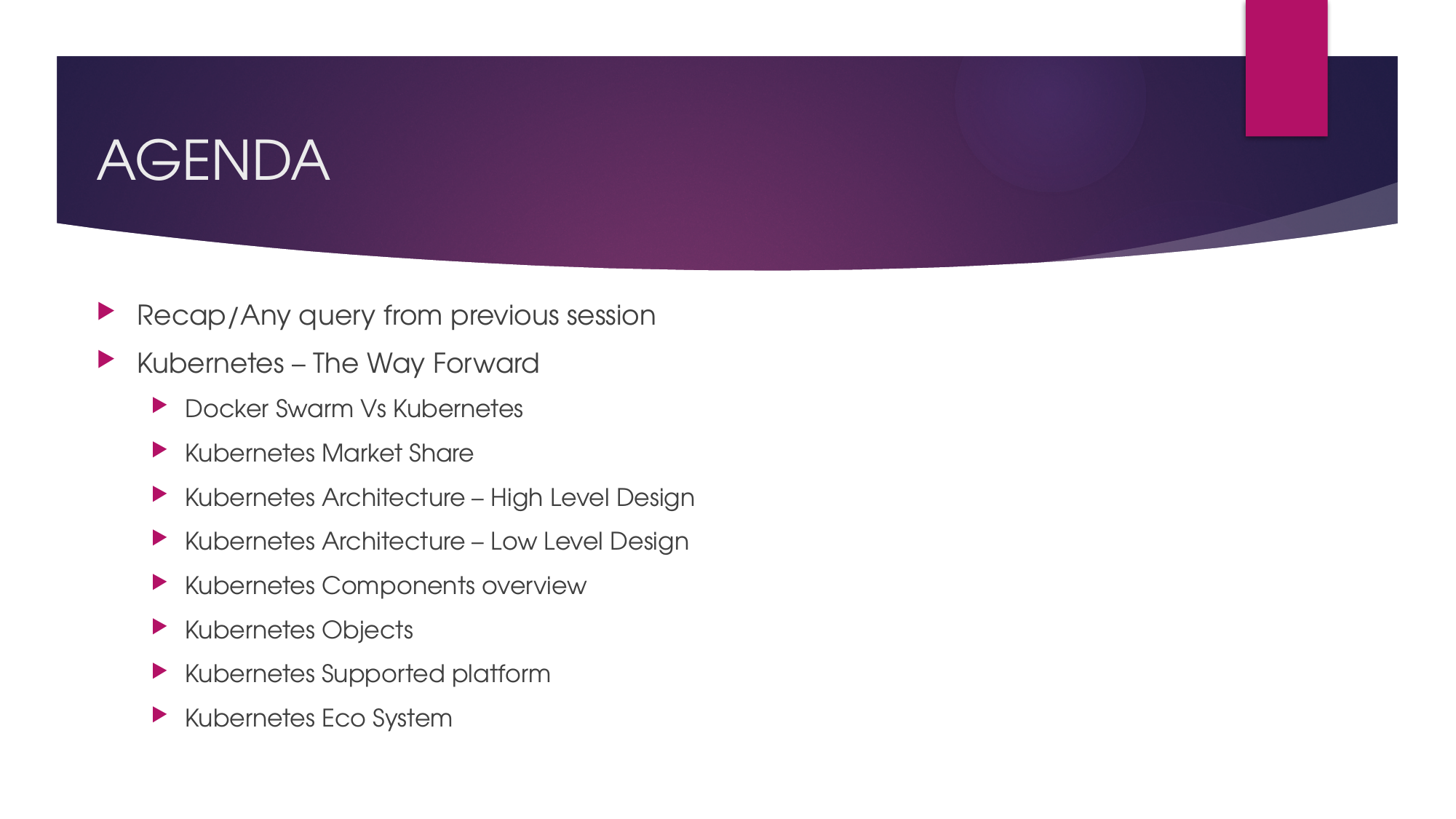

# AGENDA
Recap/Any query from previous session
Kubernetes – The Way Forward
Docker Swarm Vs Kubernetes
Kubernetes Market Share
Kubernetes Architecture – High Level Design
Kubernetes Architecture – Low Level Design
Kubernetes Components overview
Kubernetes Objects
Kubernetes Supported platform
Kubernetes Eco System